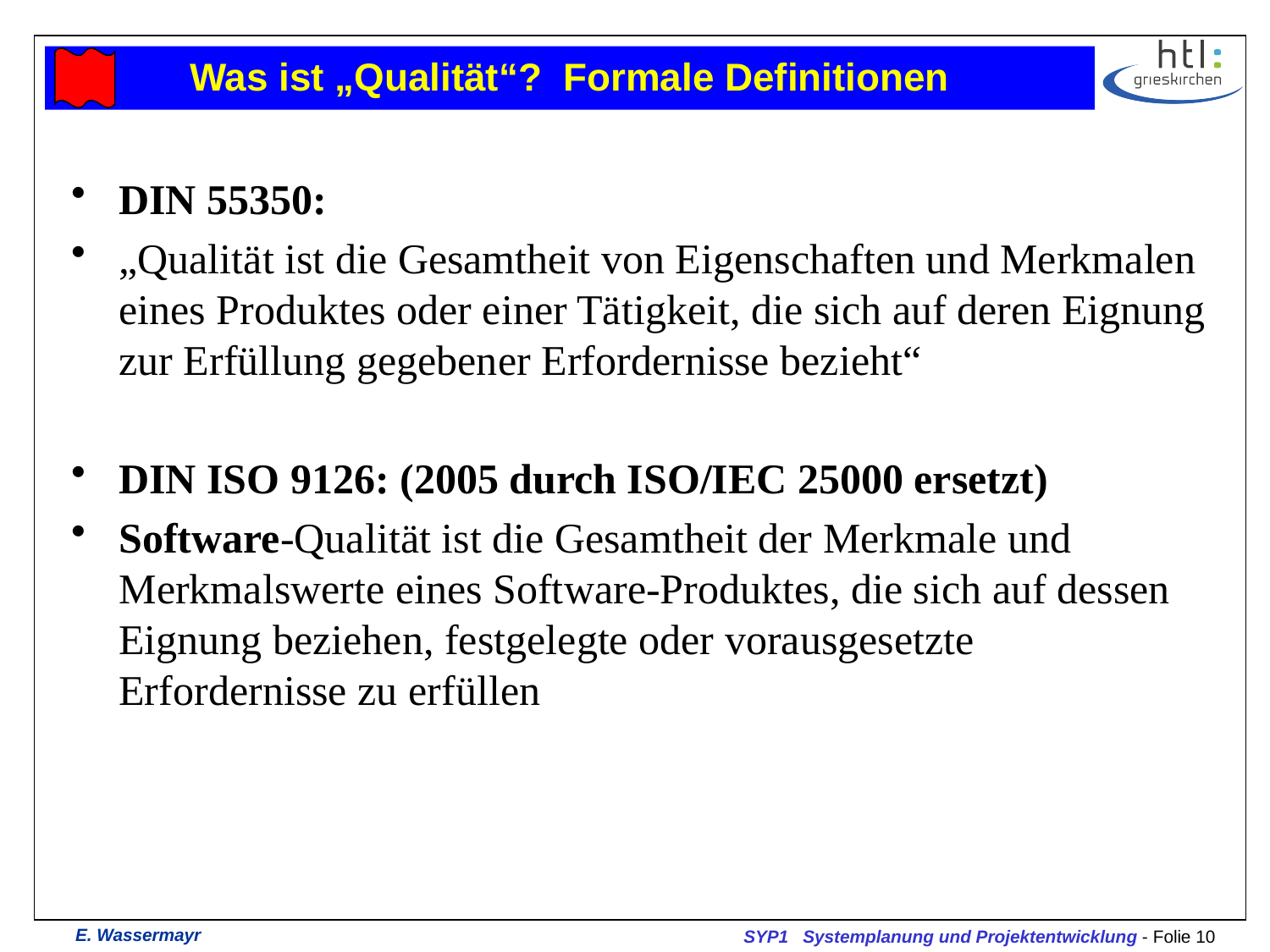

# Was ist „Qualität“?  Formale Definitionen

DIN 55350:
„Qualität ist die Gesamtheit von Eigenschaften und Merkmalen eines Produktes oder einer Tätigkeit, die sich auf deren Eignung zur Erfüllung gegebener Erfordernisse bezieht“

DIN ISO 9126: (2005 durch ISO/IEC 25000 ersetzt)
Software-Qualität ist die Gesamtheit der Merkmale und Merkmalswerte eines Software-Produktes, die sich auf dessen Eignung beziehen, festgelegte oder vorausgesetzte Erfordernisse zu erfüllen